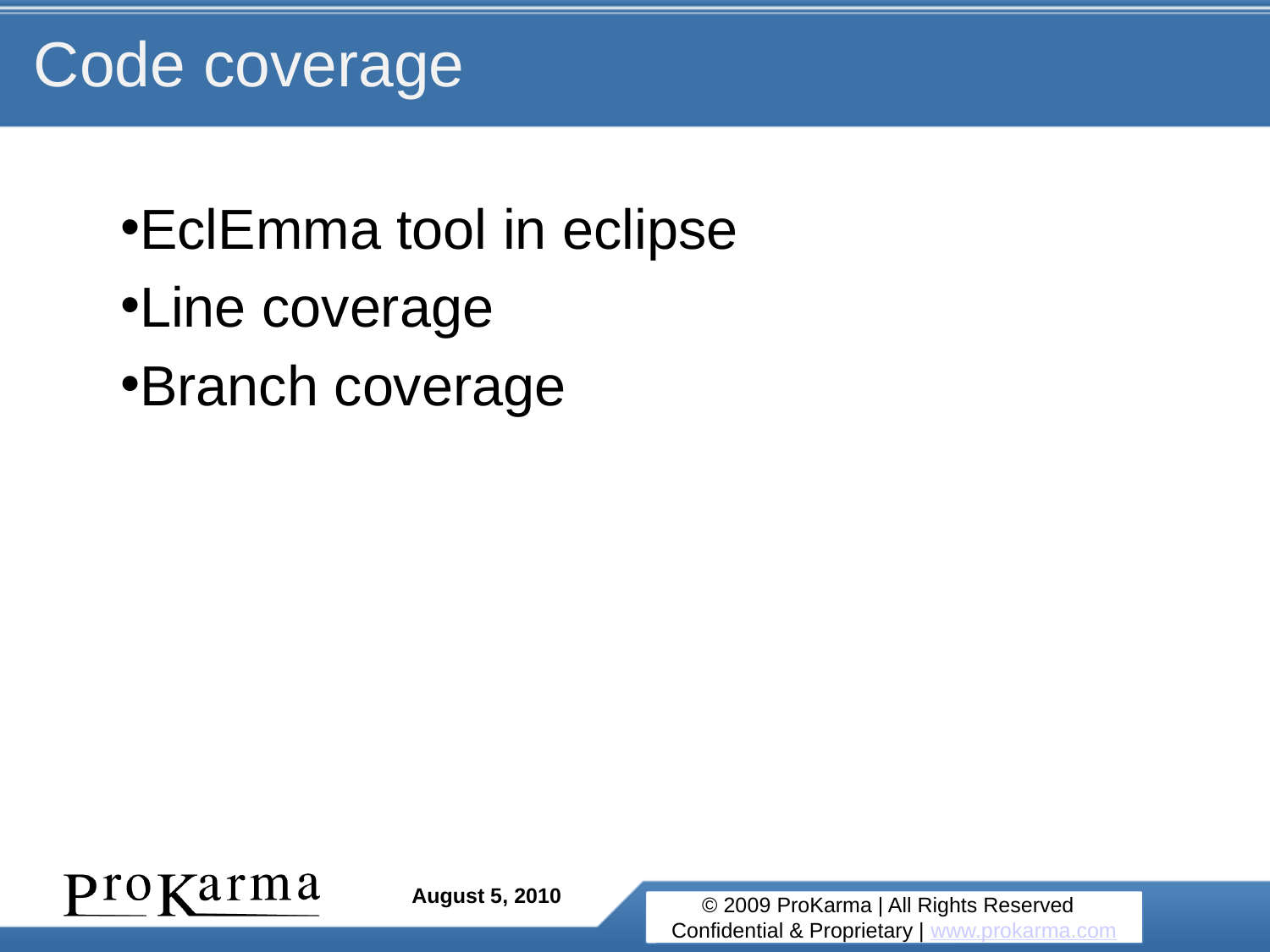

# Code coverage
EclEmma tool in eclipse
Line coverage
Branch coverage